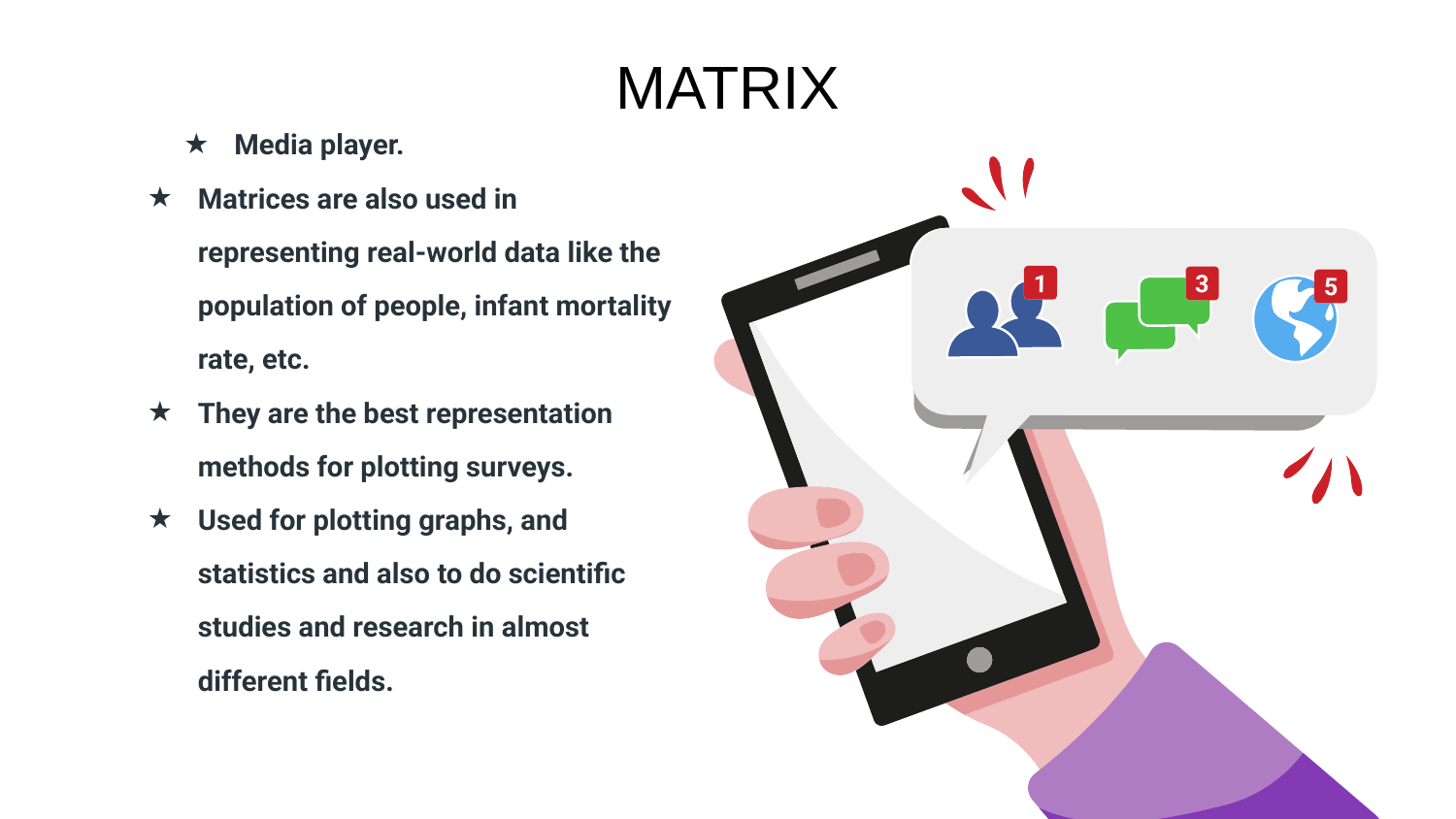

# MATRIX
Media player.
Matrices are also used in representing real-world data like the population of people, infant mortality rate, etc.
They are the best representation methods for plotting surveys.
Used for plotting graphs, and statistics and also to do scientific studies and research in almost different fields.

3
5
1